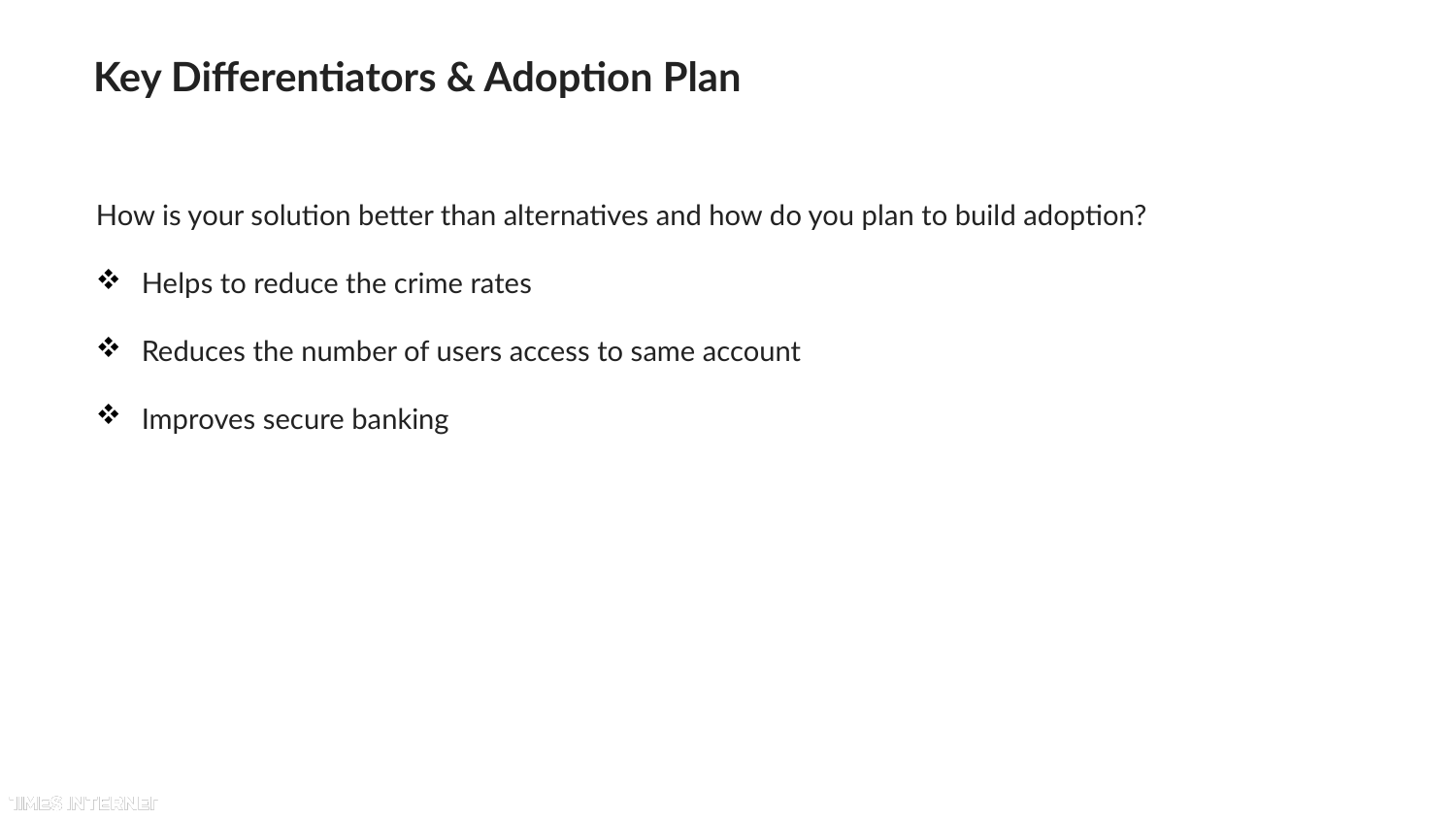

# Key Differentiators & Adoption Plan
How is your solution better than alternatives and how do you plan to build adoption?

Helps to reduce the crime rates

Reduces the number of users access to same account

Improves secure banking